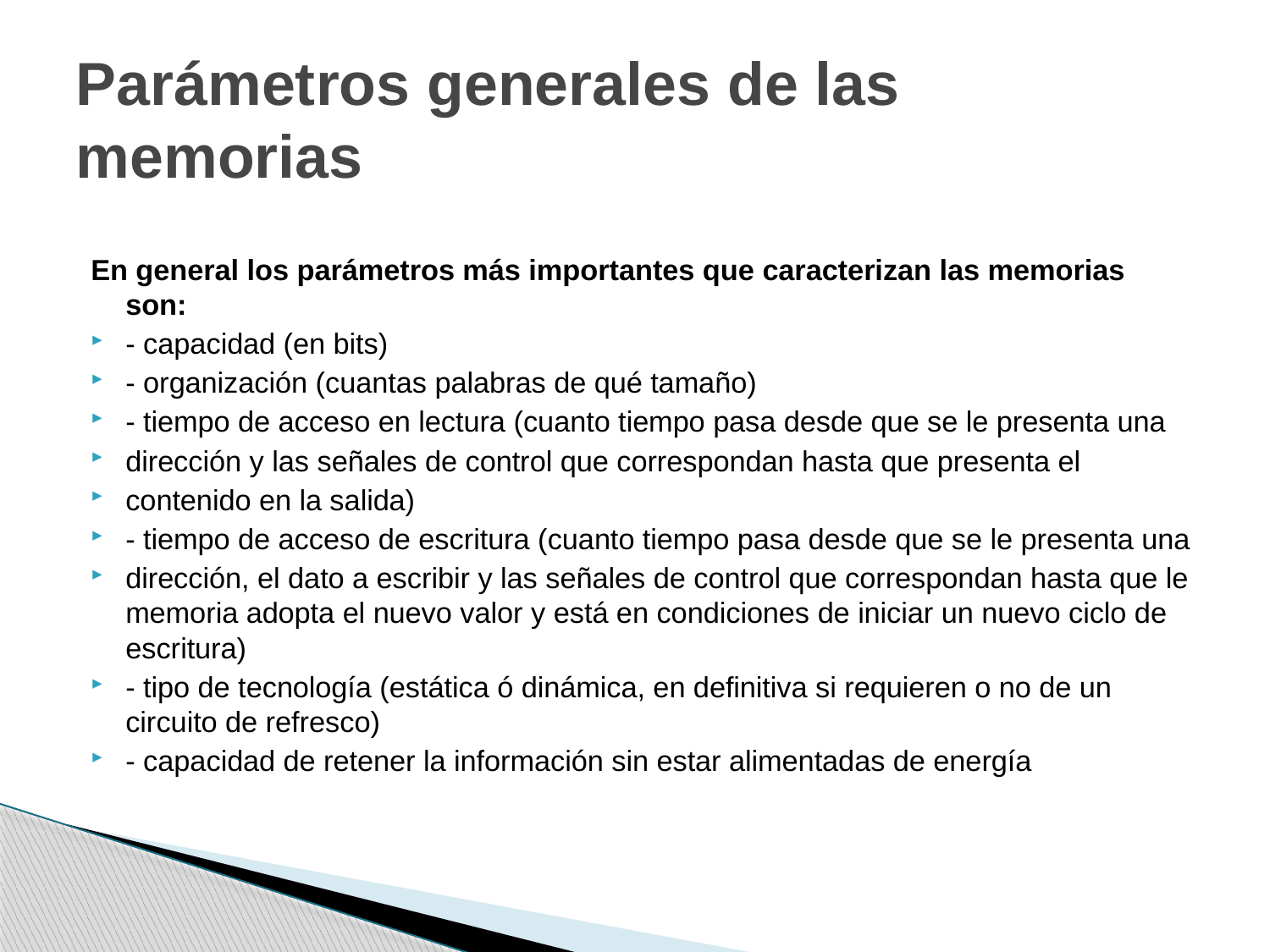

# Parámetros generales de las memorias

En general los parámetros más importantes que caracterizan las memorias son:
- capacidad (en bits)
- organización (cuantas palabras de qué tamaño)
- tiempo de acceso en lectura (cuanto tiempo pasa desde que se le presenta una
dirección y las señales de control que correspondan hasta que presenta el
contenido en la salida)
- tiempo de acceso de escritura (cuanto tiempo pasa desde que se le presenta una
dirección, el dato a escribir y las señales de control que correspondan hasta que le memoria adopta el nuevo valor y está en condiciones de iniciar un nuevo ciclo de escritura)
- tipo de tecnología (estática ó dinámica, en definitiva si requieren o no de un circuito de refresco)
- capacidad de retener la información sin estar alimentadas de energía